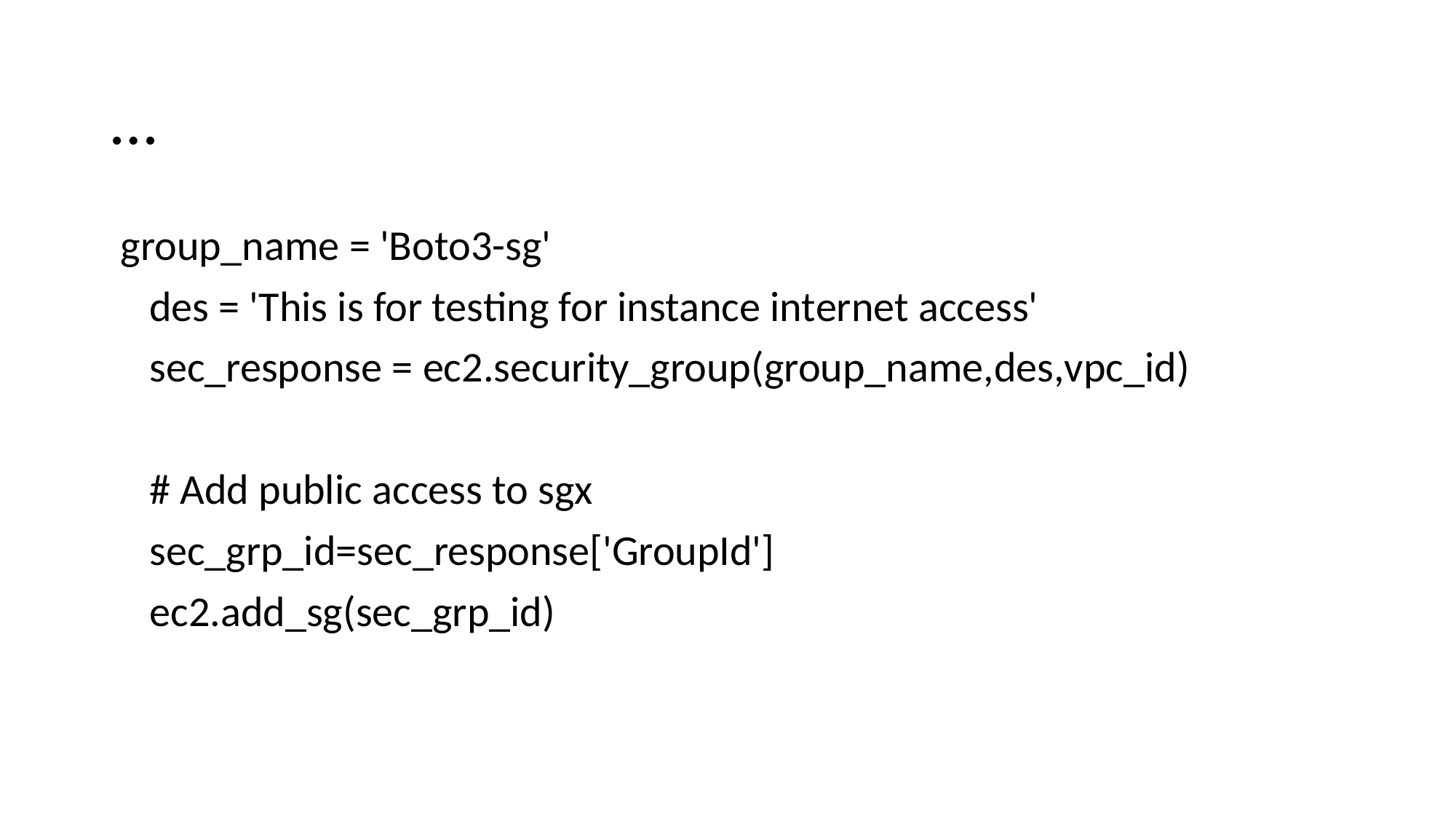

# …
 group_name = 'Boto3-sg'
    des = 'This is for testing for instance internet access'
    sec_response = ec2.security_group(group_name,des,vpc_id)

    # Add public access to sgx
    sec_grp_id=sec_response['GroupId']
    ec2.add_sg(sec_grp_id)